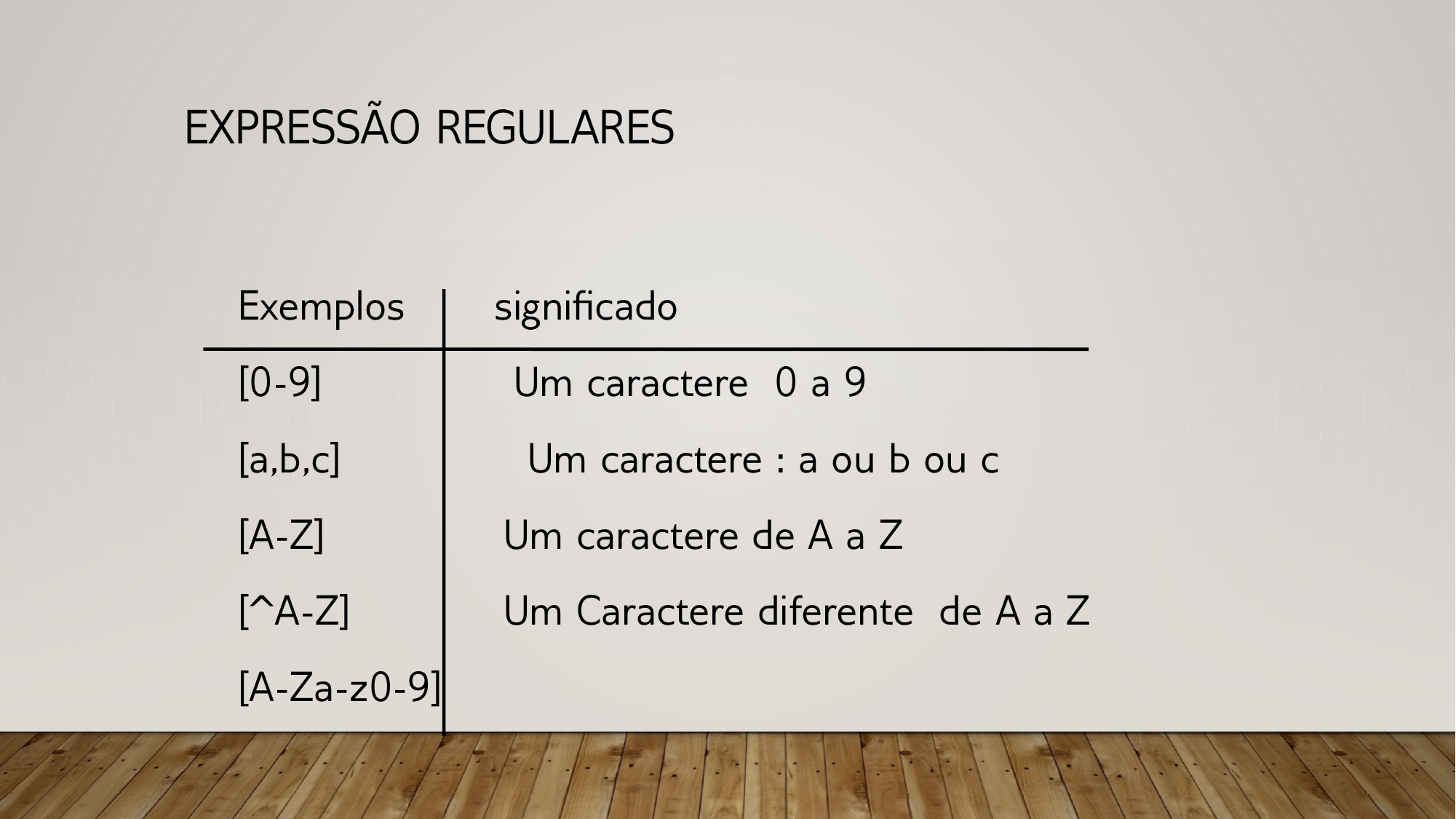

# Expressão regulares

Exemplos       significado
[0-9]               Um caractere  0 a 9
[a,b,c]	            Um caractere : a ou b ou c
[A-Z]              Um caractere de A a Z
[^A-Z]            Um Caractere diferente  de A a Z
[A-Za-z0-9]